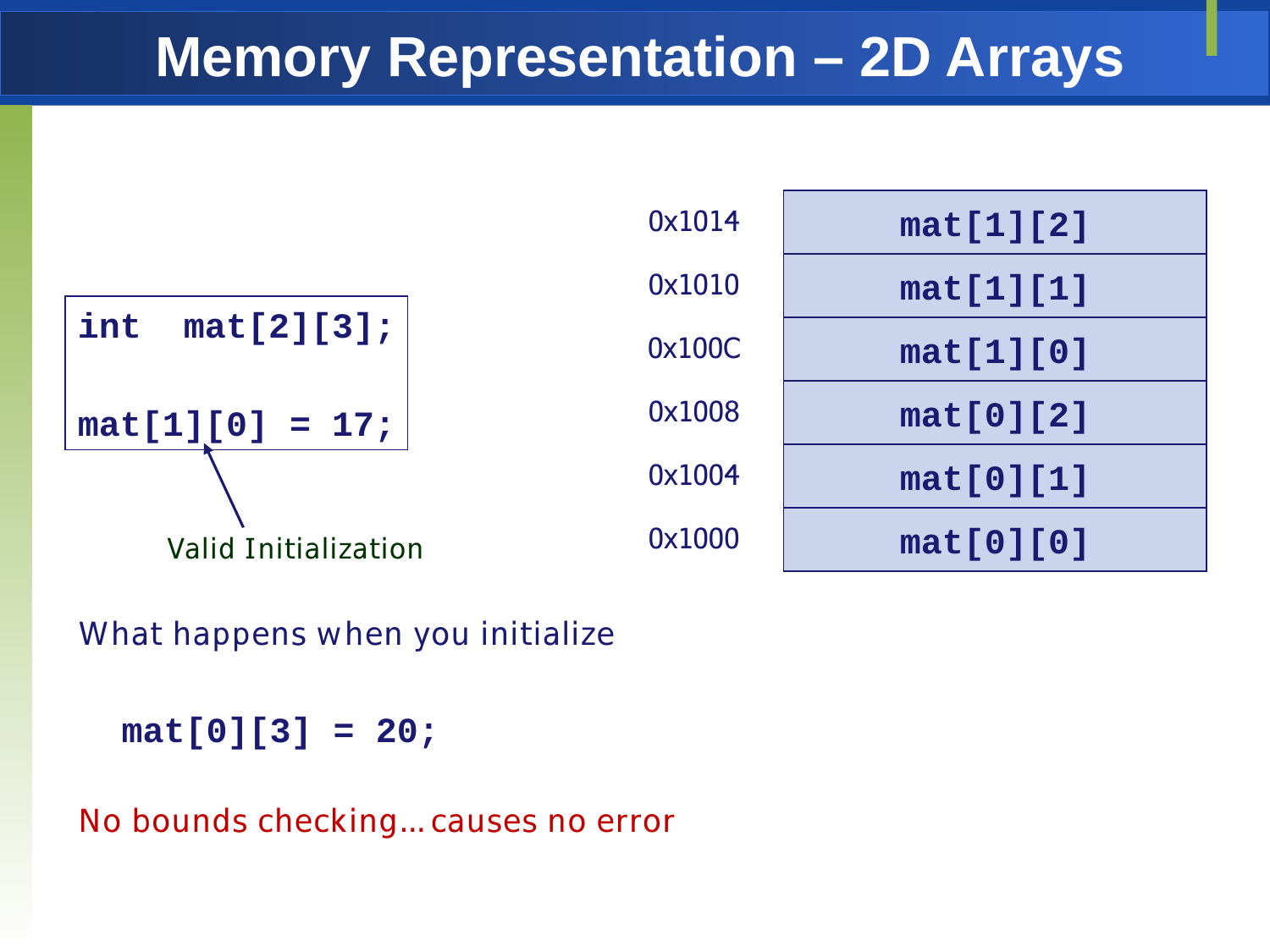

# Memory Representation – 2D Arrays
mat[1][2]
0x1014
mat[1][1]
0x1010
mat[1][0]
0x100C
mat[0][2]
0x1008
mat[0][1]
0x1004
mat[0][0]
0x1000
int  mat[2][3];

mat[1][0] = 17;

Valid Initialization
What happens when you initialize

  mat[0][3] = 20;

No bounds checking…causes no error